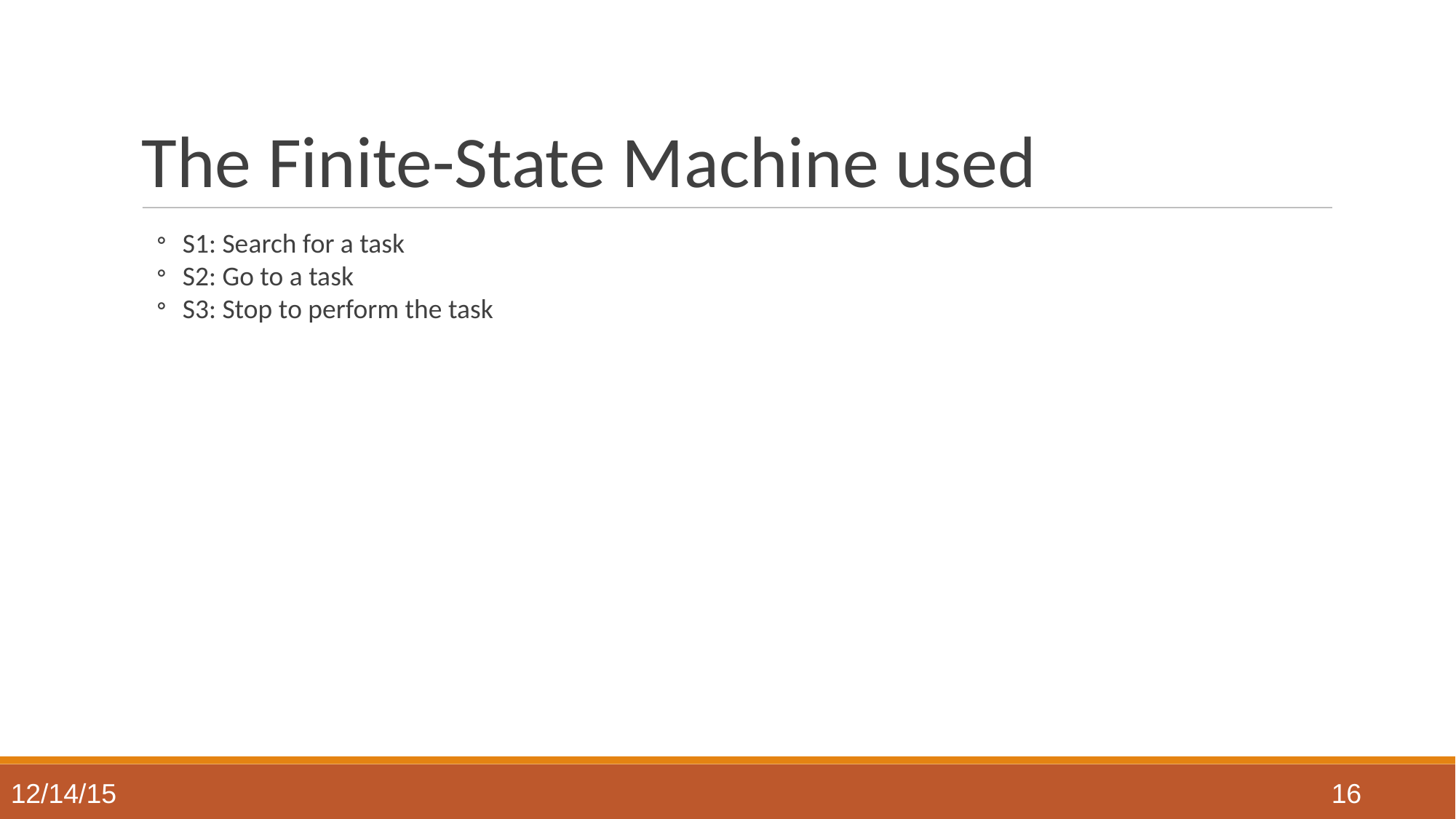

15/12/2015
DIS Project
5
The Finite-State Machine used
S1: Search for a task
S2: Go to a task
S3: Stop to perform the task